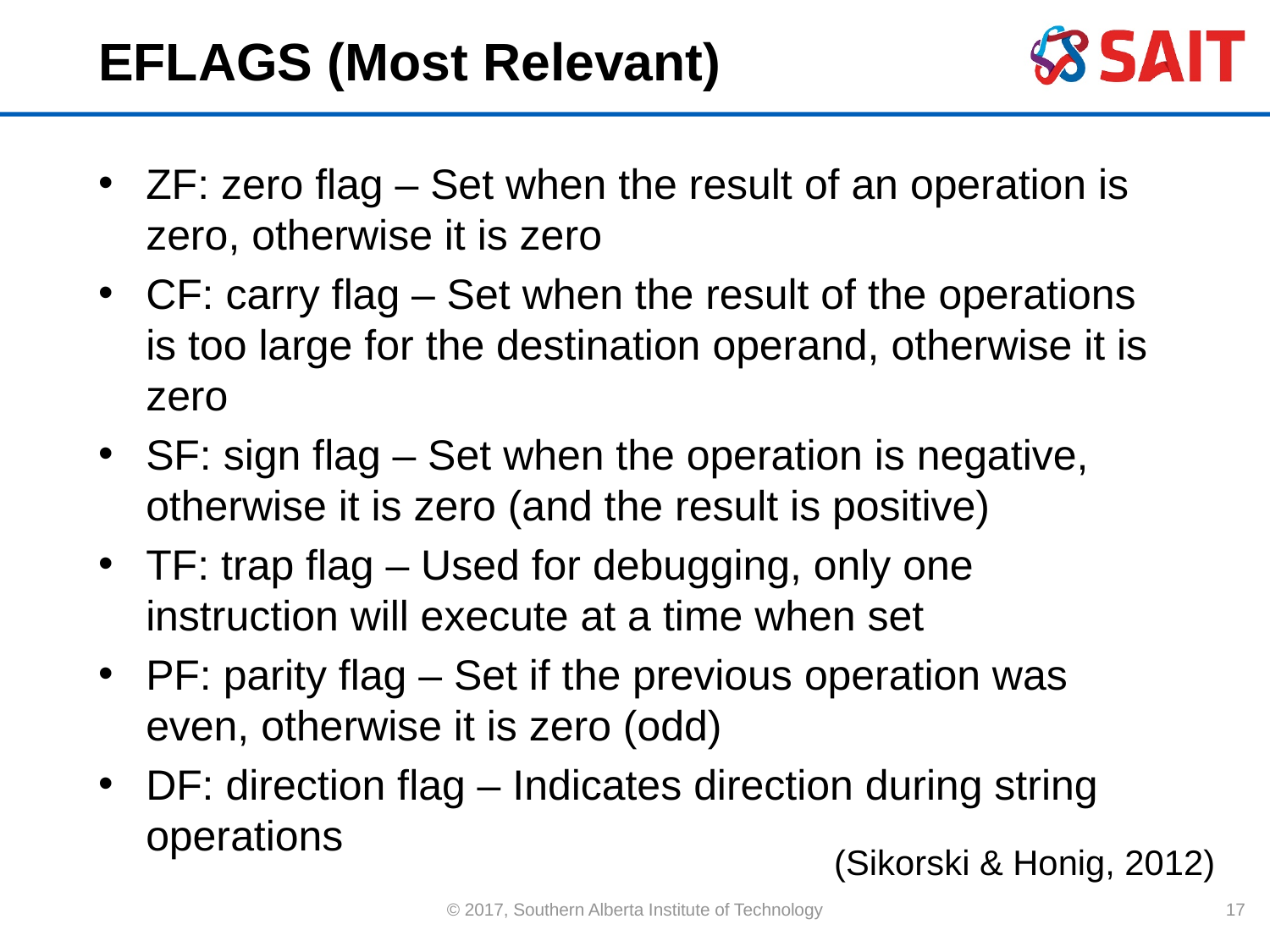

# EFLAGS (Most Relevant)
ZF: zero flag – Set when the result of an operation is zero, otherwise it is zero
CF: carry flag – Set when the result of the operations is too large for the destination operand, otherwise it is zero
SF: sign flag – Set when the operation is negative, otherwise it is zero (and the result is positive)
TF: trap flag – Used for debugging, only one instruction will execute at a time when set
PF: parity flag – Set if the previous operation was even, otherwise it is zero (odd)
DF: direction flag – Indicates direction during string operations

(Sikorski & Honig, 2012)